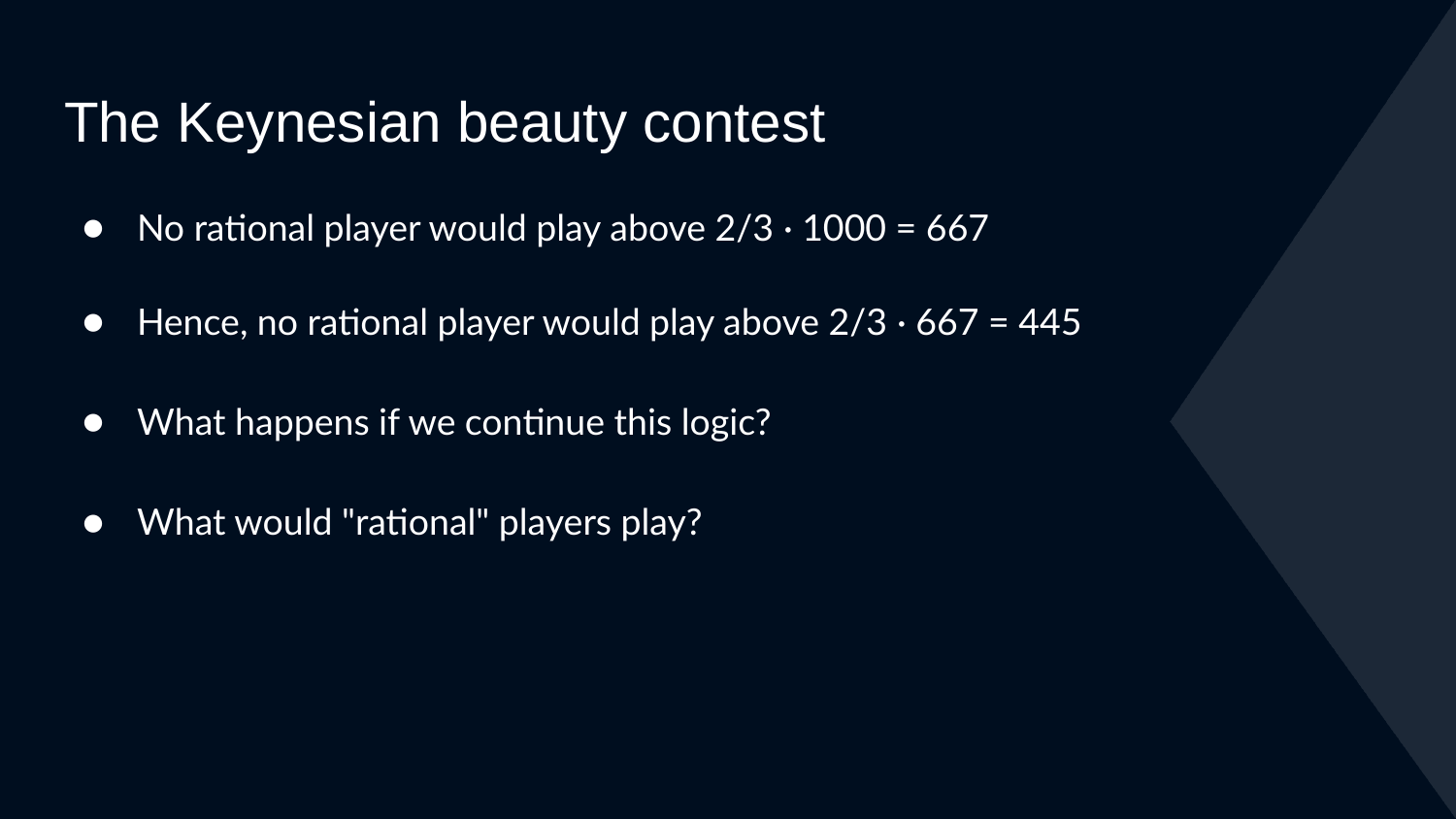

# The Keynesian beauty contest
No rational player would play above 2/3 · 1000 = 667
Hence, no rational player would play above 2/3 · 667 = 445
What happens if we continue this logic?
What would "rational" players play?